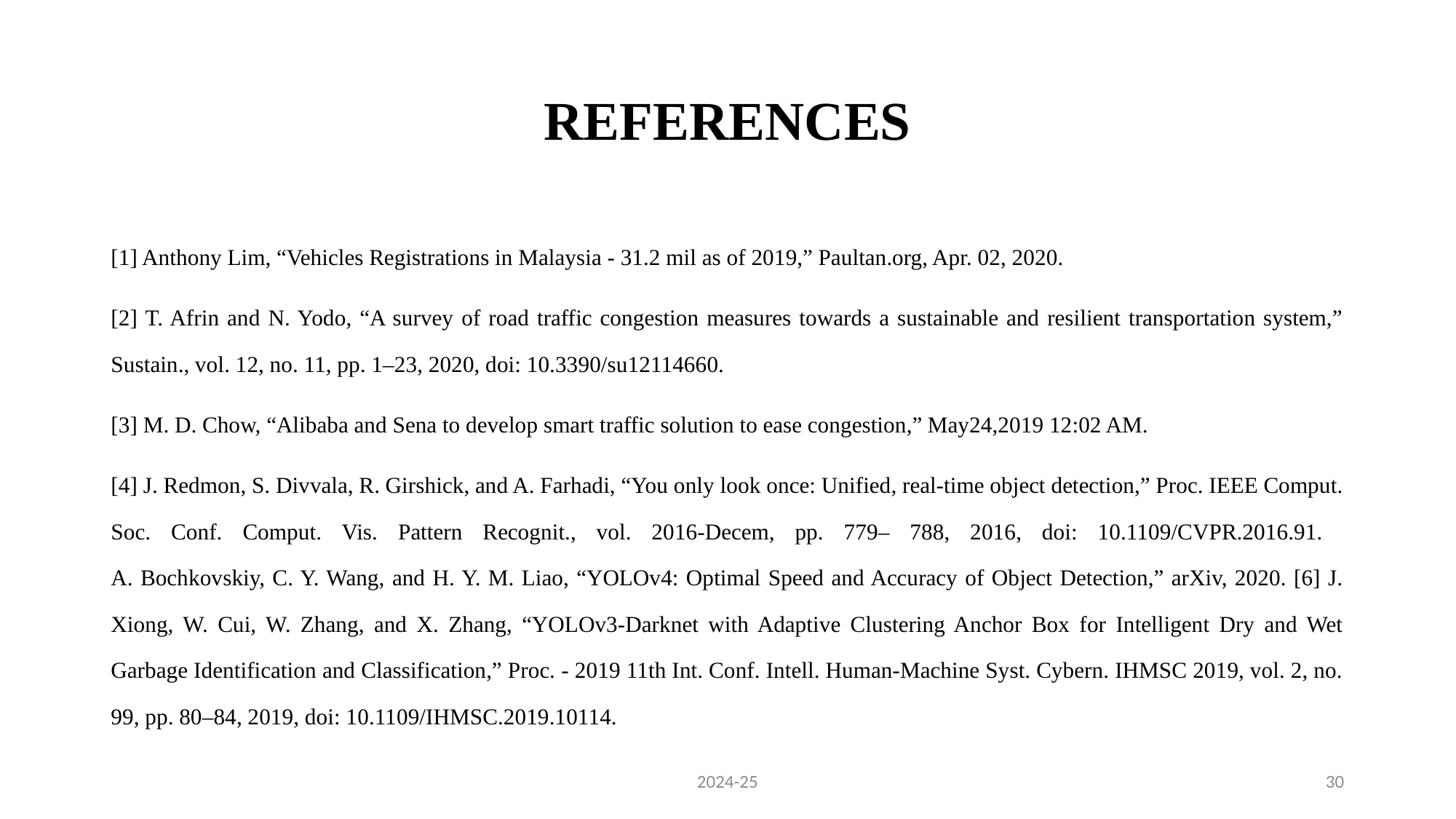

# REFERENCES
[1] Anthony Lim, “Vehicles Registrations in Malaysia - 31.2 mil as of 2019,” Paultan.org, Apr. 02, 2020.
[2] T. Afrin and N. Yodo, “A survey of road traffic congestion measures towards a sustainable and resilient transportation system,” Sustain., vol. 12, no. 11, pp. 1–23, 2020, doi: 10.3390/su12114660.
[3] M. D. Chow, “Alibaba and Sena to develop smart traffic solution to ease congestion,” May24,2019 12:02 AM.
[4] J. Redmon, S. Divvala, R. Girshick, and A. Farhadi, “You only look once: Unified, real-time object detection,” Proc. IEEE Comput. Soc. Conf. Comput. Vis. Pattern Recognit., vol. 2016-Decem, pp. 779– 788, 2016, doi: 10.1109/CVPR.2016.91.
A. Bochkovskiy, C. Y. Wang, and H. Y. M. Liao, “YOLOv4: Optimal Speed and Accuracy of Object Detection,” arXiv, 2020. [6] J. Xiong, W. Cui, W. Zhang, and X. Zhang, “YOLOv3-Darknet with Adaptive Clustering Anchor Box for Intelligent Dry and Wet Garbage Identification and Classification,” Proc. - 2019 11th Int. Conf. Intell. Human-Machine Syst. Cybern. IHMSC 2019, vol. 2, no. 99, pp. 80–84, 2019, doi: 10.1109/IHMSC.2019.10114.
2024-25
30